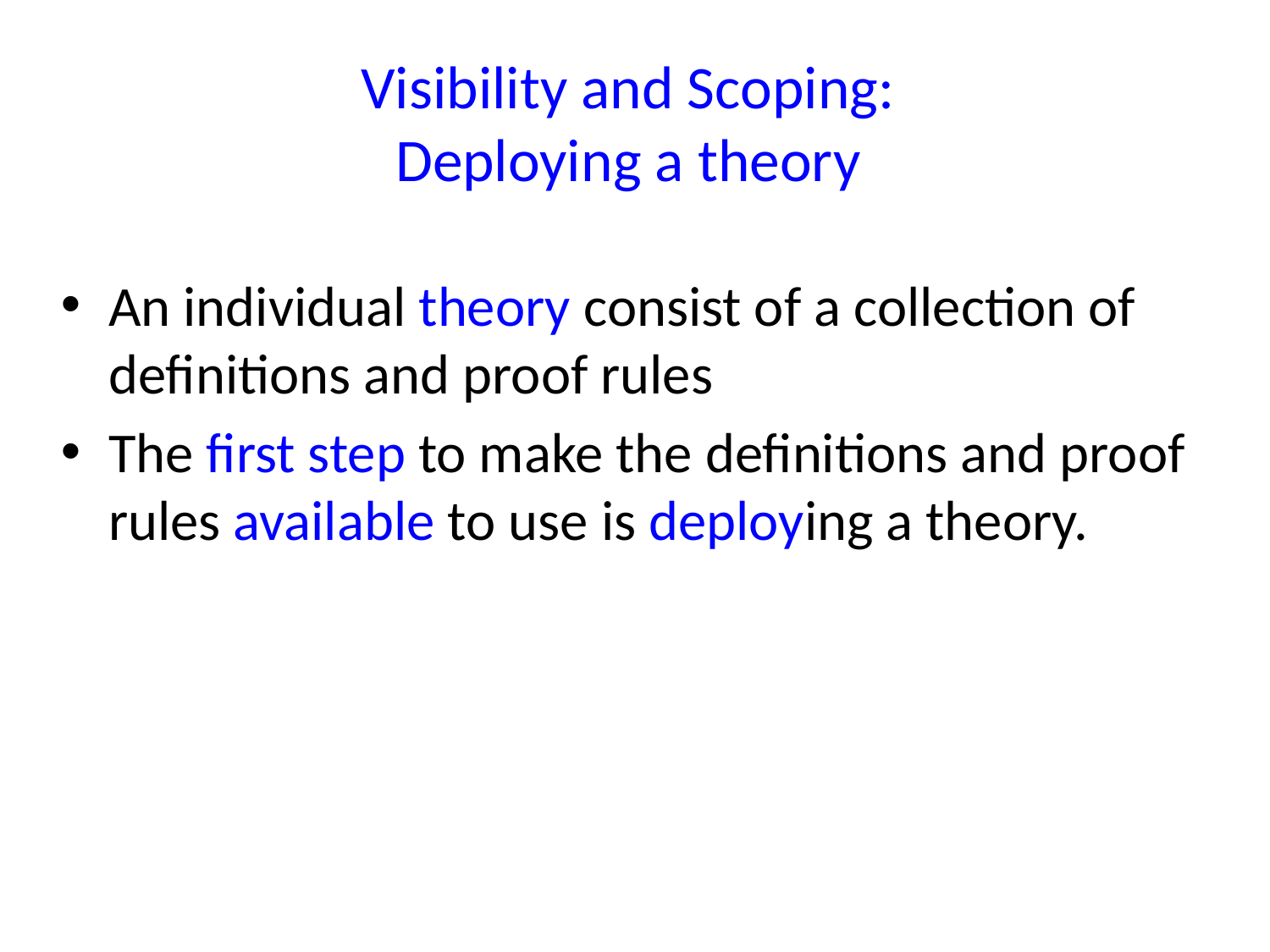

# Visibility and Scoping: Deploying a theory
An individual theory consist of a collection of definitions and proof rules
The first step to make the definitions and proof rules available to use is deploying a theory.